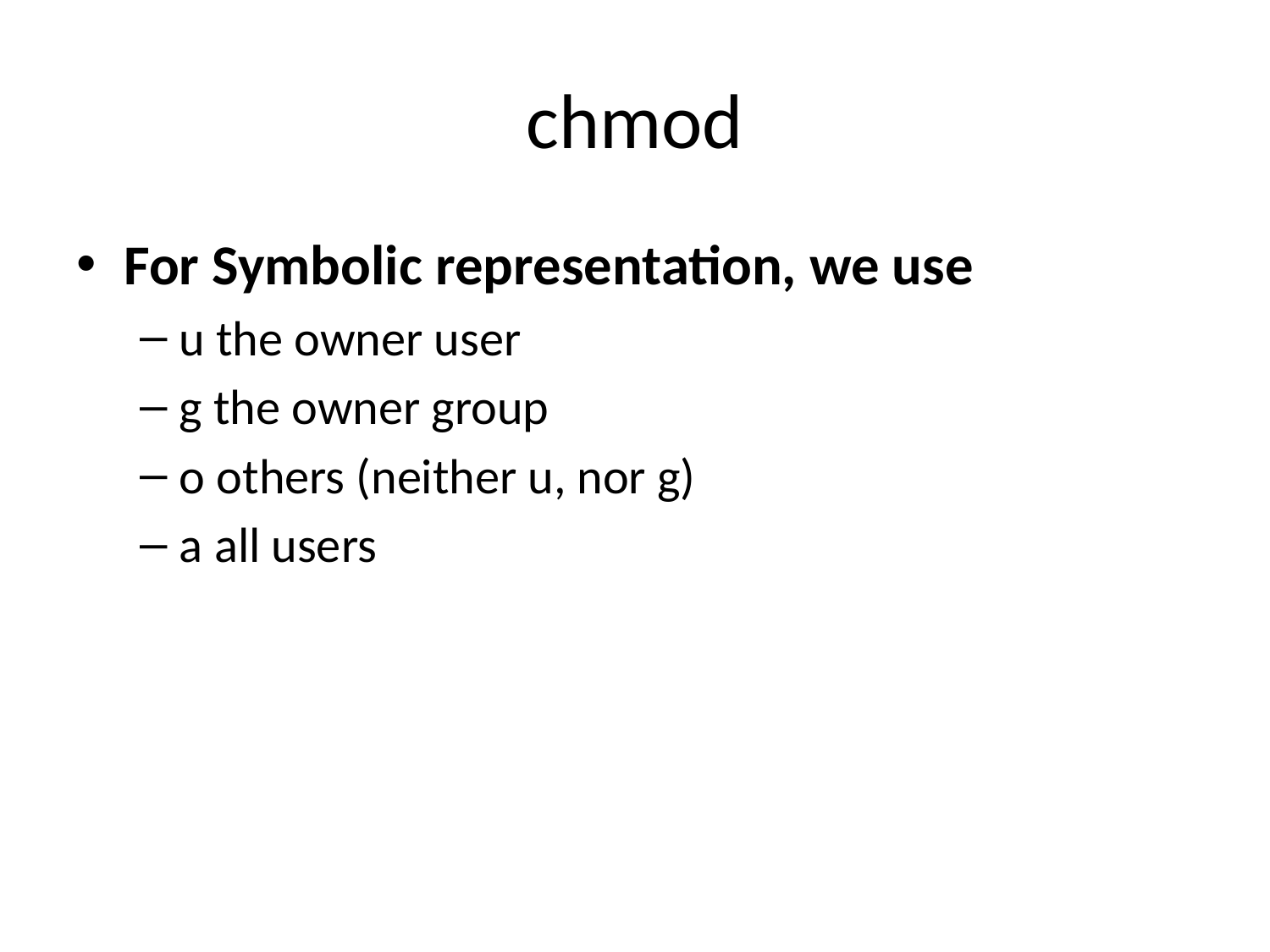

# chmod
For Symbolic representation, we use
u the owner user
g the owner group
o others (neither u, nor g)
a all users